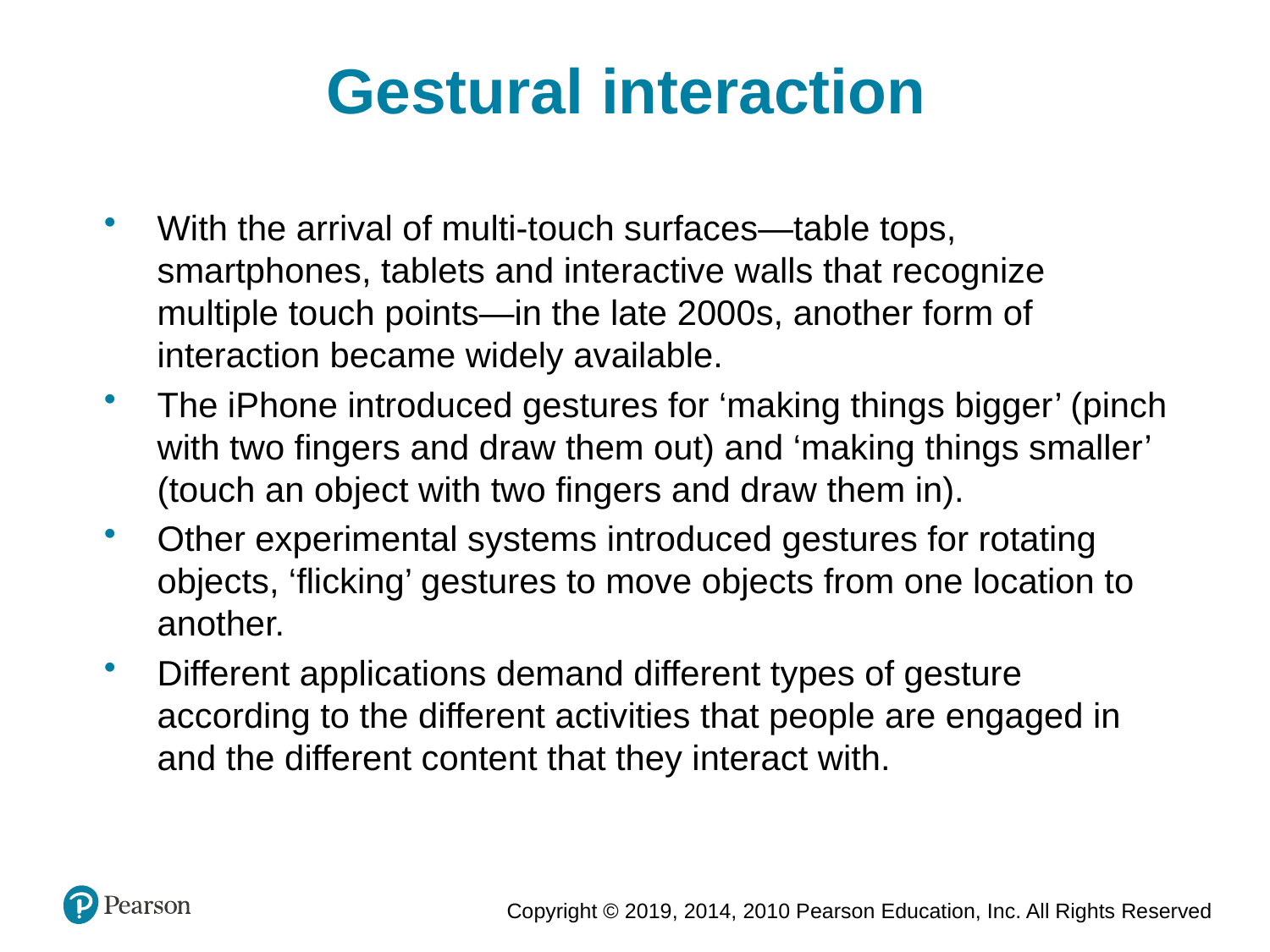

Gestural interaction
With the arrival of multi-touch surfaces—table tops, smartphones, tablets and interactive walls that recognize multiple touch points—in the late 2000s, another form of interaction became widely available.
The iPhone introduced gestures for ‘making things bigger’ (pinch with two fingers and draw them out) and ‘making things smaller’ (touch an object with two fingers and draw them in).
Other experimental systems introduced gestures for rotating objects, ‘flicking’ gestures to move objects from one location to another.
Different applications demand different types of gesture according to the different activities that people are engaged in and the different content that they interact with.